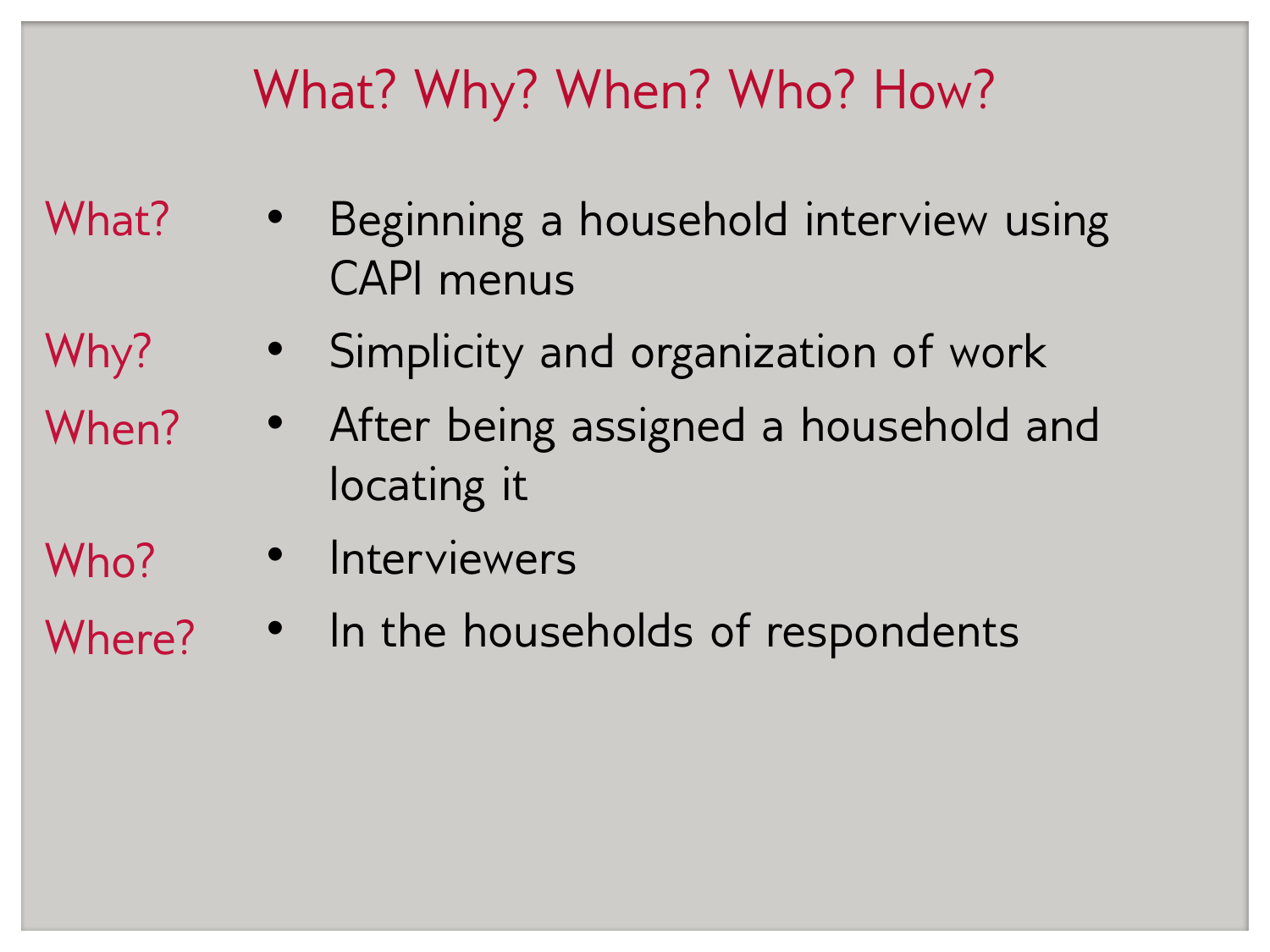

# What? Why? When? Who? How?
What?

Why?
When?

Who?
Where?
Beginning a household interview using CAPI menus
Simplicity and organization of work
After being assigned a household and locating it
Interviewers
In the households of respondents